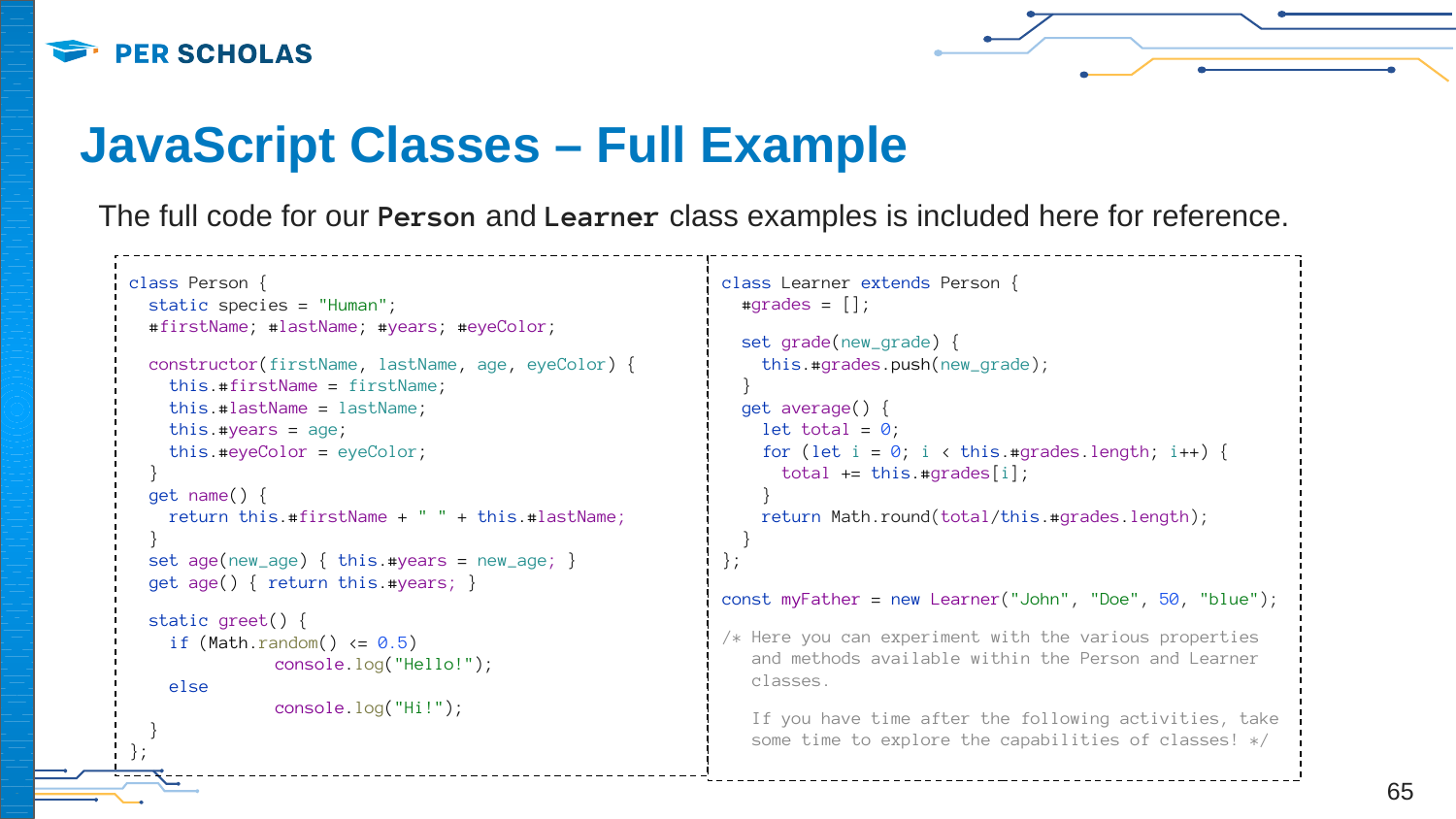

# JavaScript Classes – Full Example
The full code for our Person and Learner class examples is included here for reference.
class Person {
  static species = "Human";
  #firstName; #lastName; #years; #eyeColor;
  constructor(firstName, lastName, age, eyeColor) {
    this.#firstName = firstName;
    this.#lastName = lastName;
    this.#years = age;
    this.#eyeColor = eyeColor;
  }
  get name() {
    return this.#firstName + " " + this.#lastName;
  }
  set age(new_age) { this.#years = new_age; }
  get age() { return this.#years; }
  static greet() {
    if (Math.random() <= 0.5)
	console.log("Hello!");
    else
	console.log("Hi!");
  }
};
class Learner extends Person {
  #grades = [];
  set grade(new_grade) {
    this.#grades.push(new_grade);
  }
  get average() {
    let total = 0;
    for (let i = 0; i < this.#grades.length; i++) {
      total += this.#grades[i];
    }
    return Math.round(total/this.#grades.length);
  }
};
const myFather = new Learner("John", "Doe", 50, "blue");
/* Here you can experiment with the various properties
   and methods available within the Person and Learner
   classes.
   If you have time after the following activities, take
   some time to explore the capabilities of classes! */
65